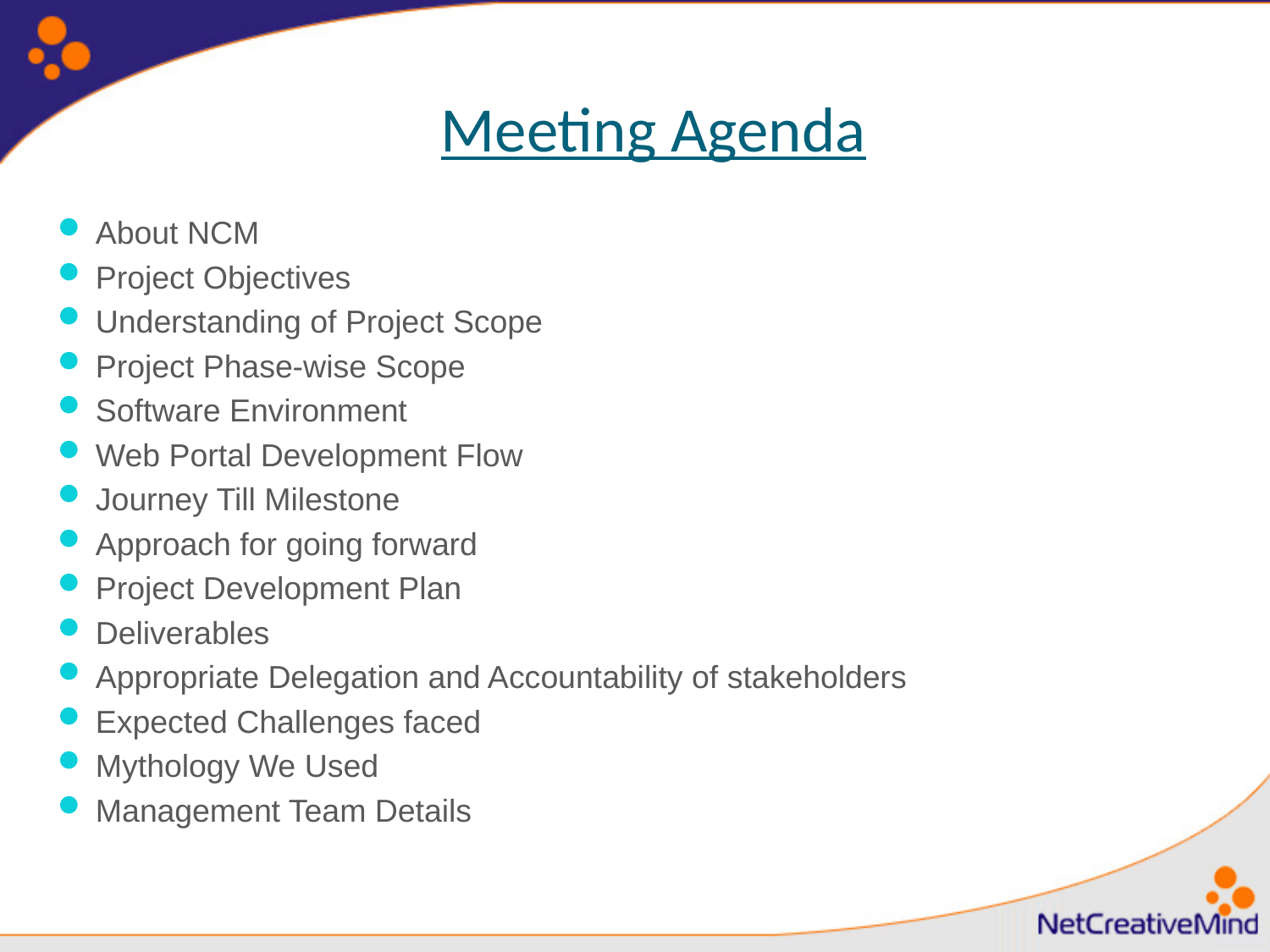

# Meeting Agenda
About NCM
Project Objectives
Understanding of Project Scope
Project Phase-wise Scope
Software Environment
Web Portal Development Flow
Journey Till Milestone
Approach for going forward
Project Development Plan
Deliverables
Appropriate Delegation and Accountability of stakeholders
Expected Challenges faced
Mythology We Used
Management Team Details